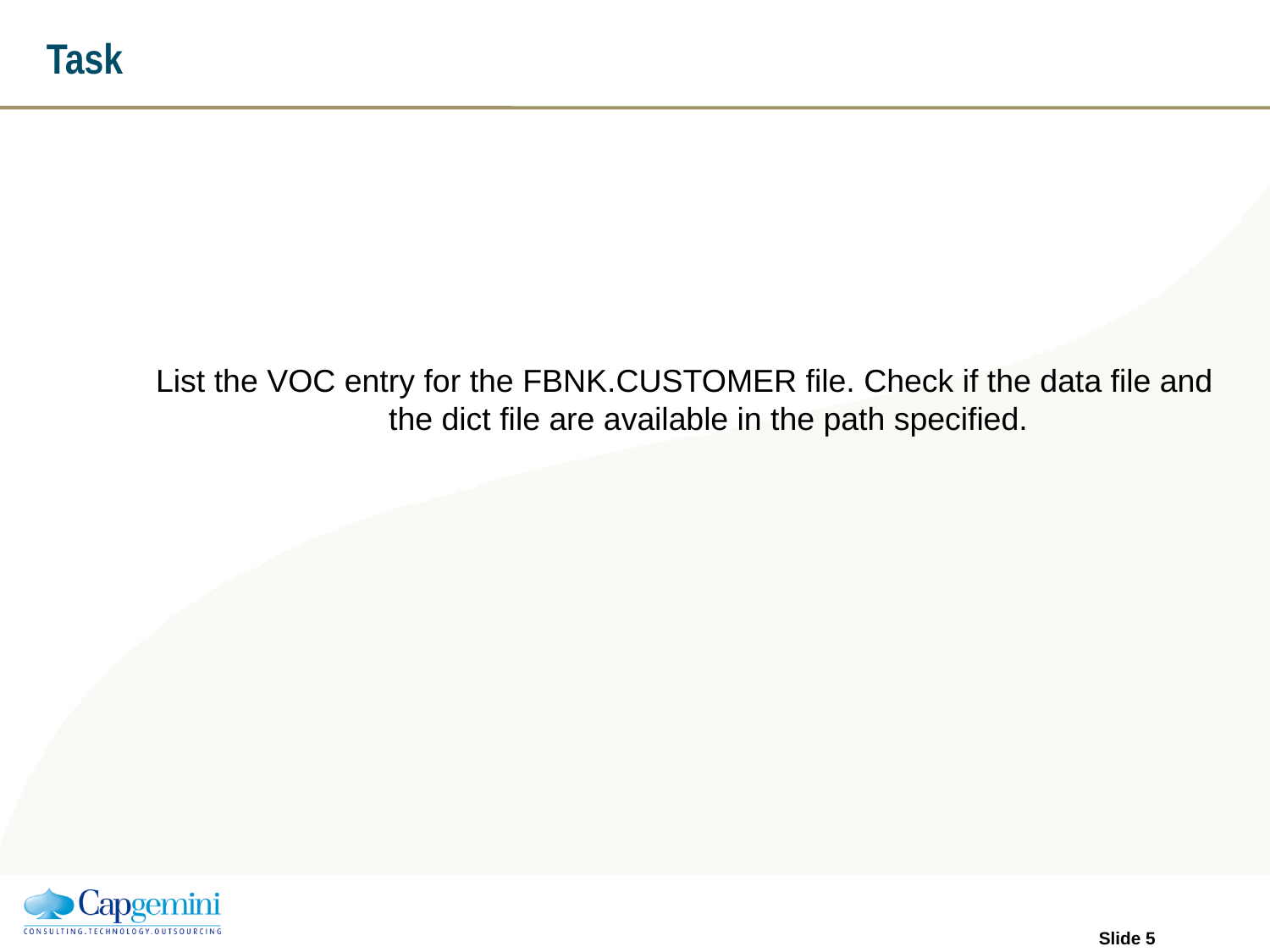

# Task

List the VOC entry for the FBNK.CUSTOMER file. Check if the data file and the dict file are available in the path specified.
Slide 5